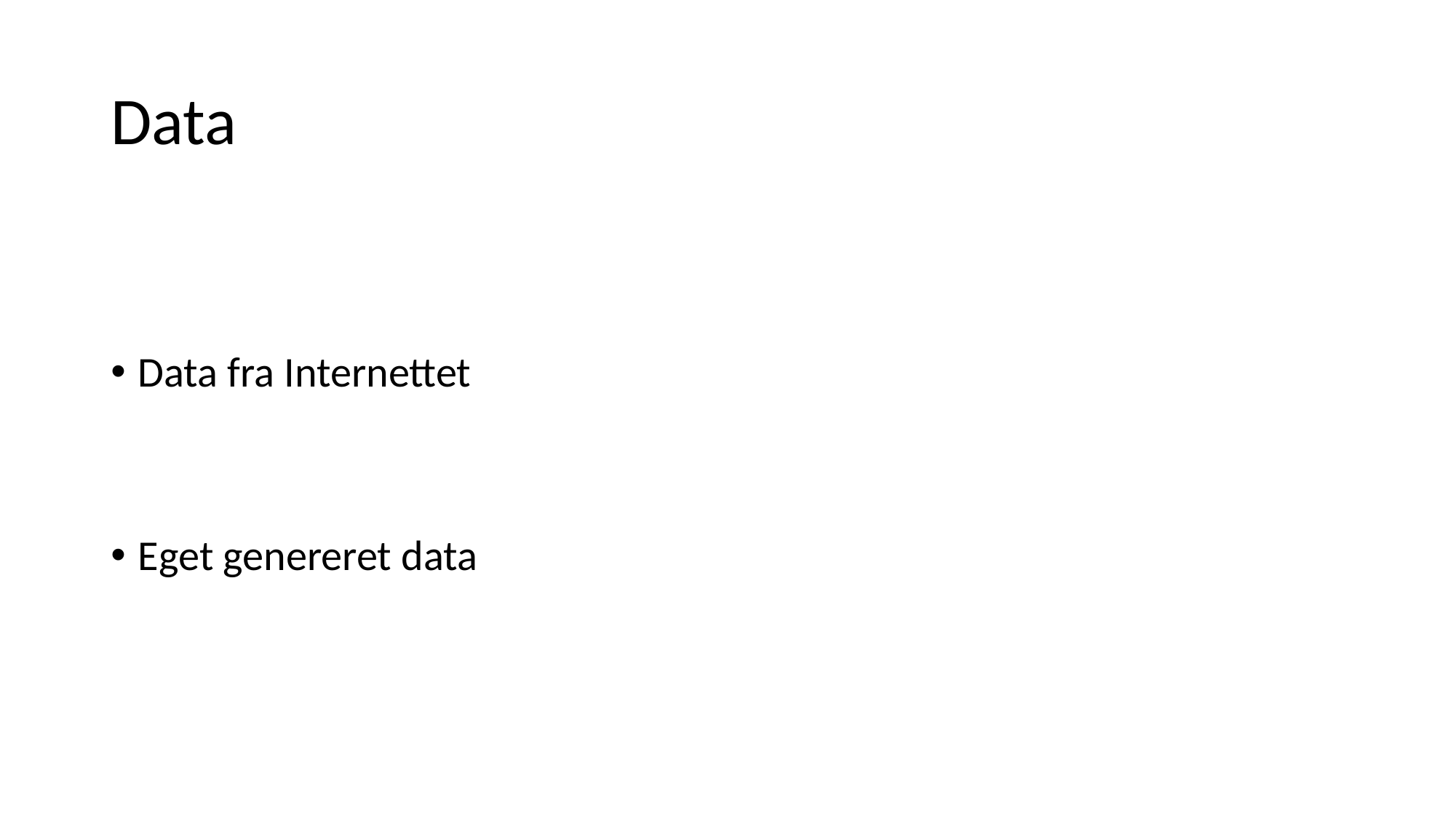

# Data

Data fra Internettet

Eget genereret data